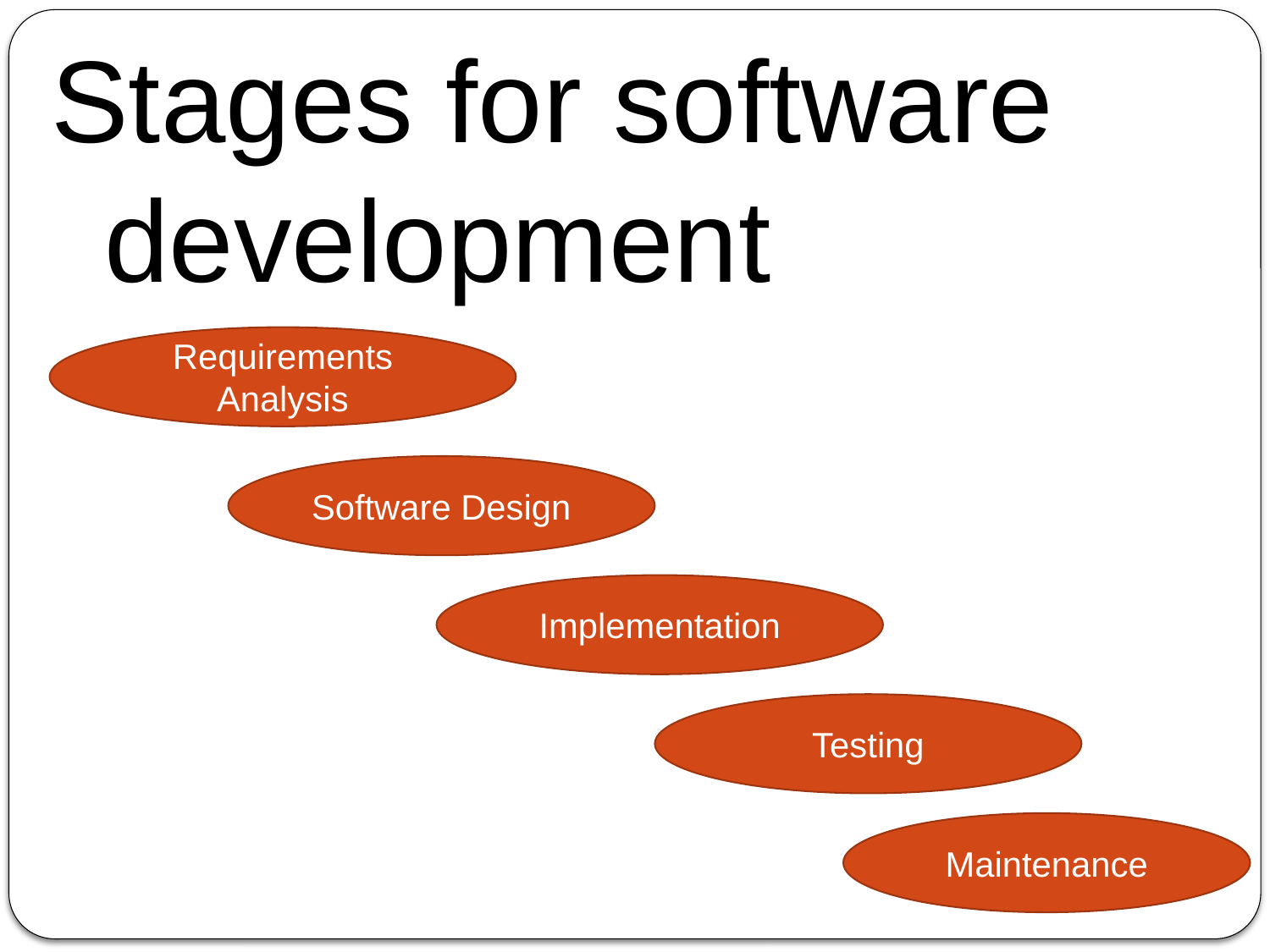

Stages for software development
Requirements Analysis
Software Design
Implementation
Testing
Maintenance